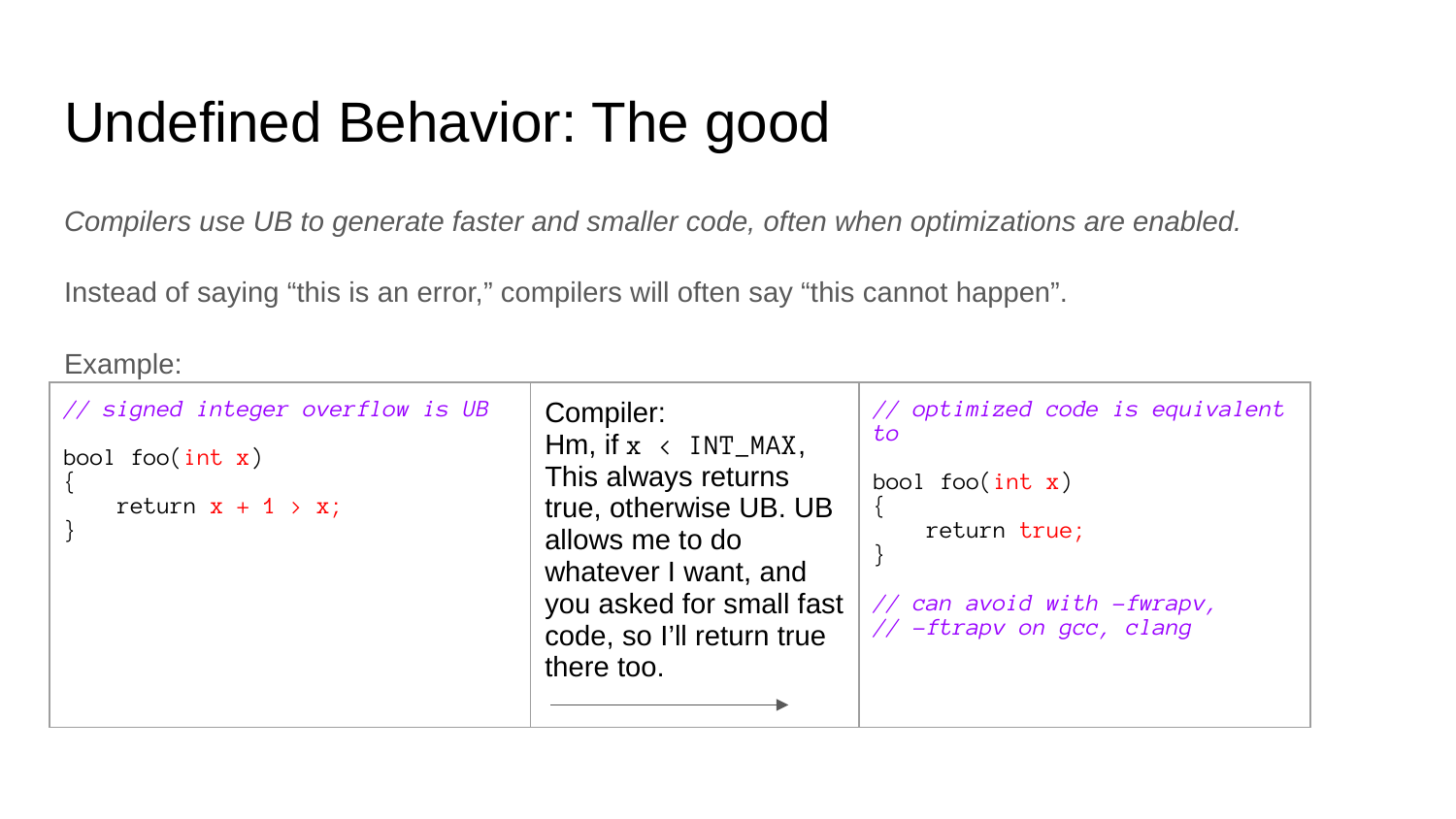

# Undefined Behavior: The good
Compilers use UB to generate faster and smaller code, often when optimizations are enabled.
Instead of saying “this is an error,” compilers will often say “this cannot happen”.
Example:
| // signed integer overflow is UB bool foo(int x) { return x + 1 > x; } |
| --- |
| Compiler: Hm, if x < INT\_MAX, This always returns true, otherwise UB. UB allows me to do whatever I want, and you asked for small fast code, so I’ll return true there too. |
| --- |
| // optimized code is equivalent to bool foo(int x) { return true; } // can avoid with -fwrapv, // -ftrapv on gcc, clang |
| --- |